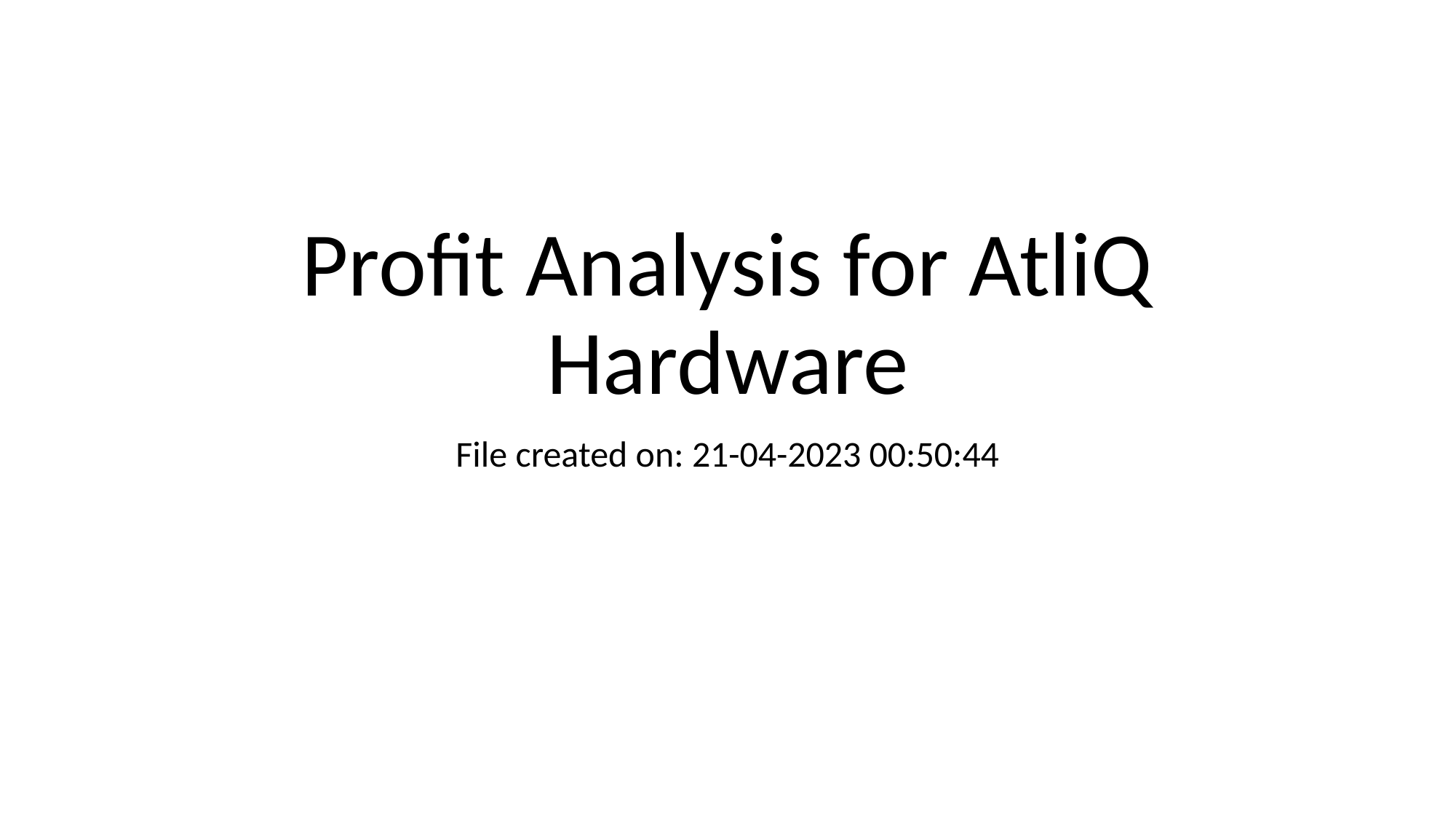

# Profit Analysis for AtliQ Hardware
File created on: 21-04-2023 00:50:44